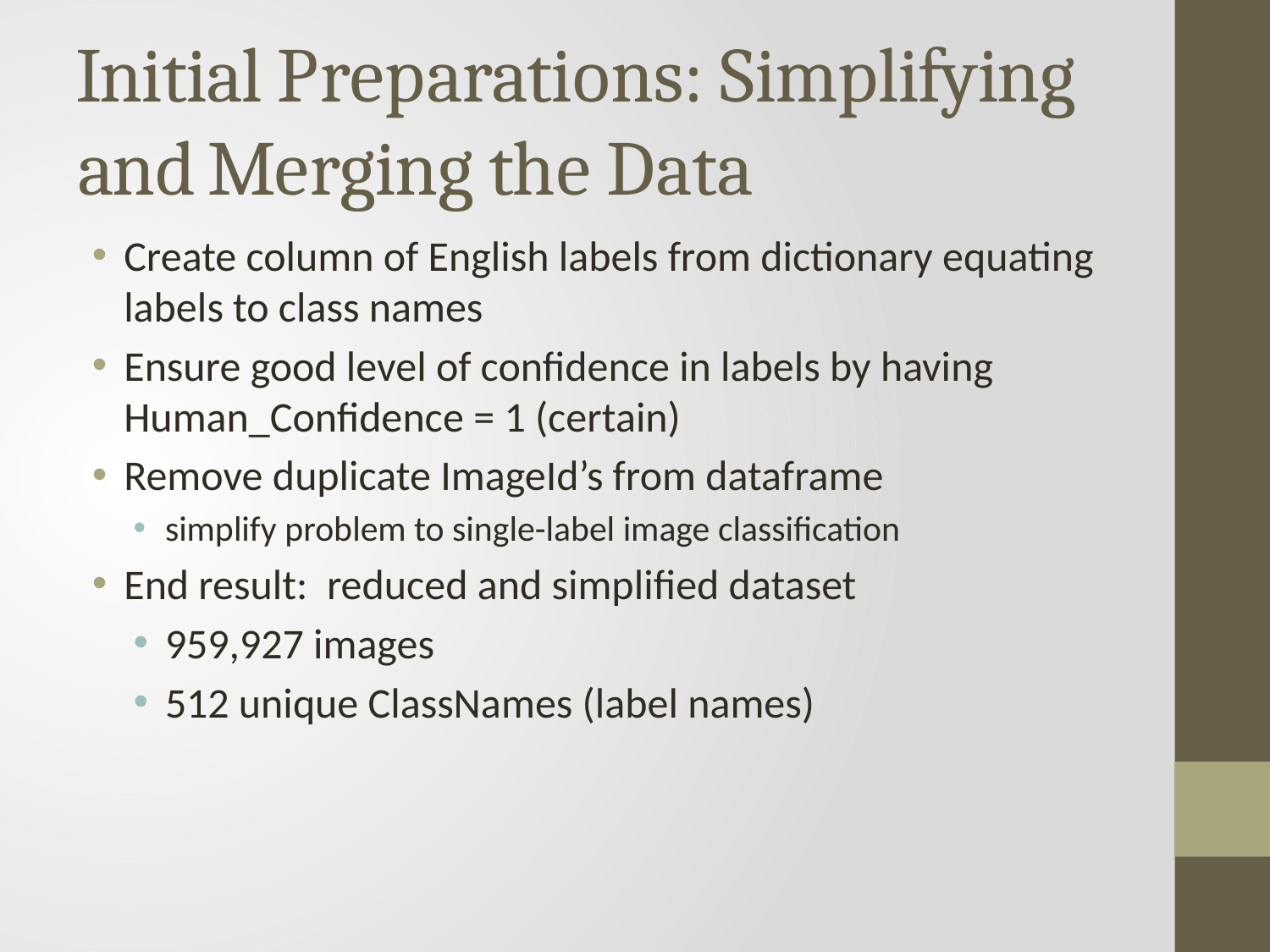

# Initial Preparations: Simplifying and Merging the Data
Create column of English labels from dictionary equating labels to class names
Ensure good level of confidence in labels by having Human_Confidence = 1 (certain)
Remove duplicate ImageId’s from dataframe
simplify problem to single-label image classification
End result:  reduced and simplified dataset
959,927 images
512 unique ClassNames (label names)